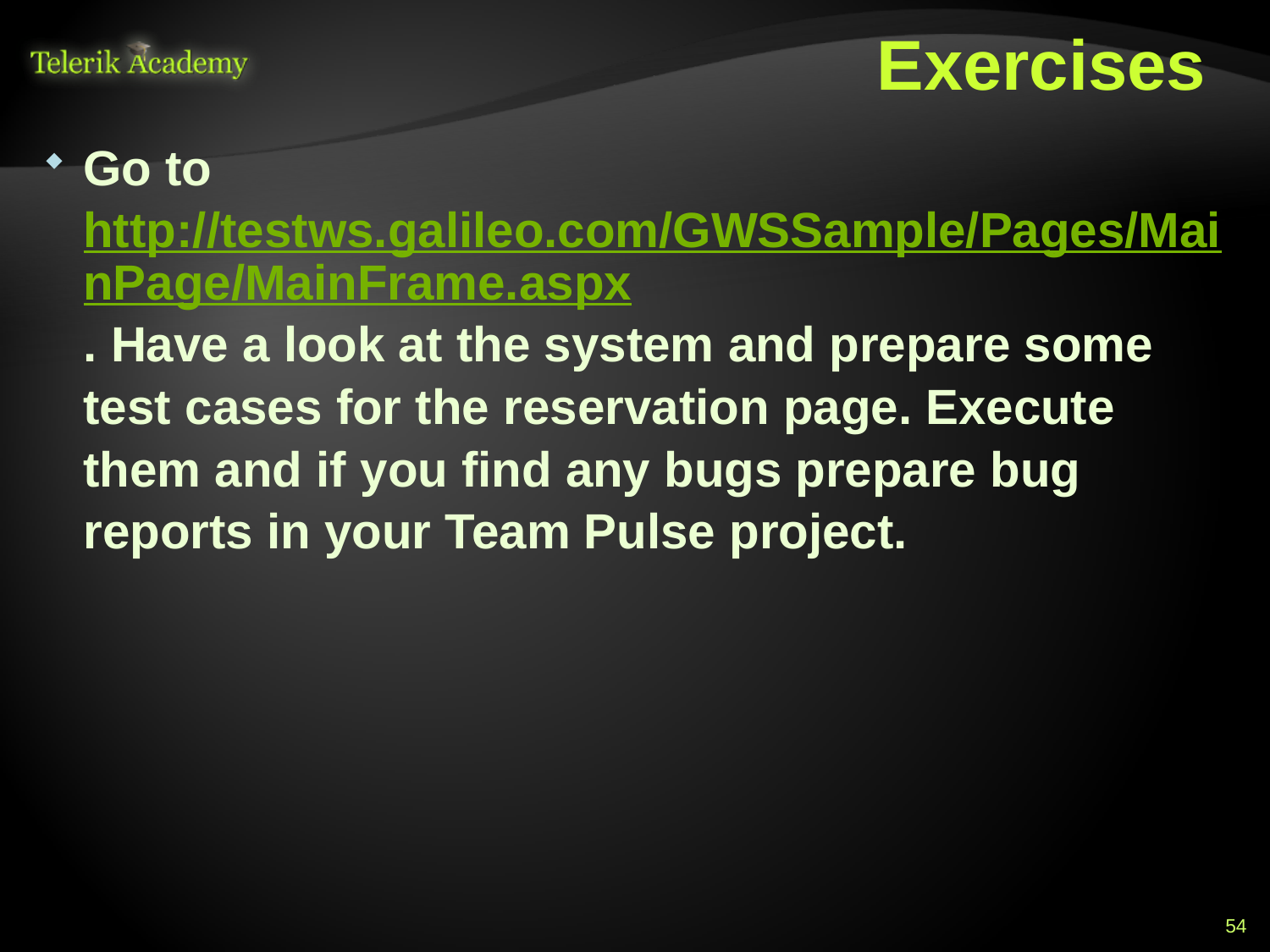

# Exercises
Go to http://testws.galileo.com/GWSSample/Pages/MainPage/MainFrame.aspx. Have a look at the system and prepare some test cases for the reservation page. Execute them and if you find any bugs prepare bug reports in your Team Pulse project.
54